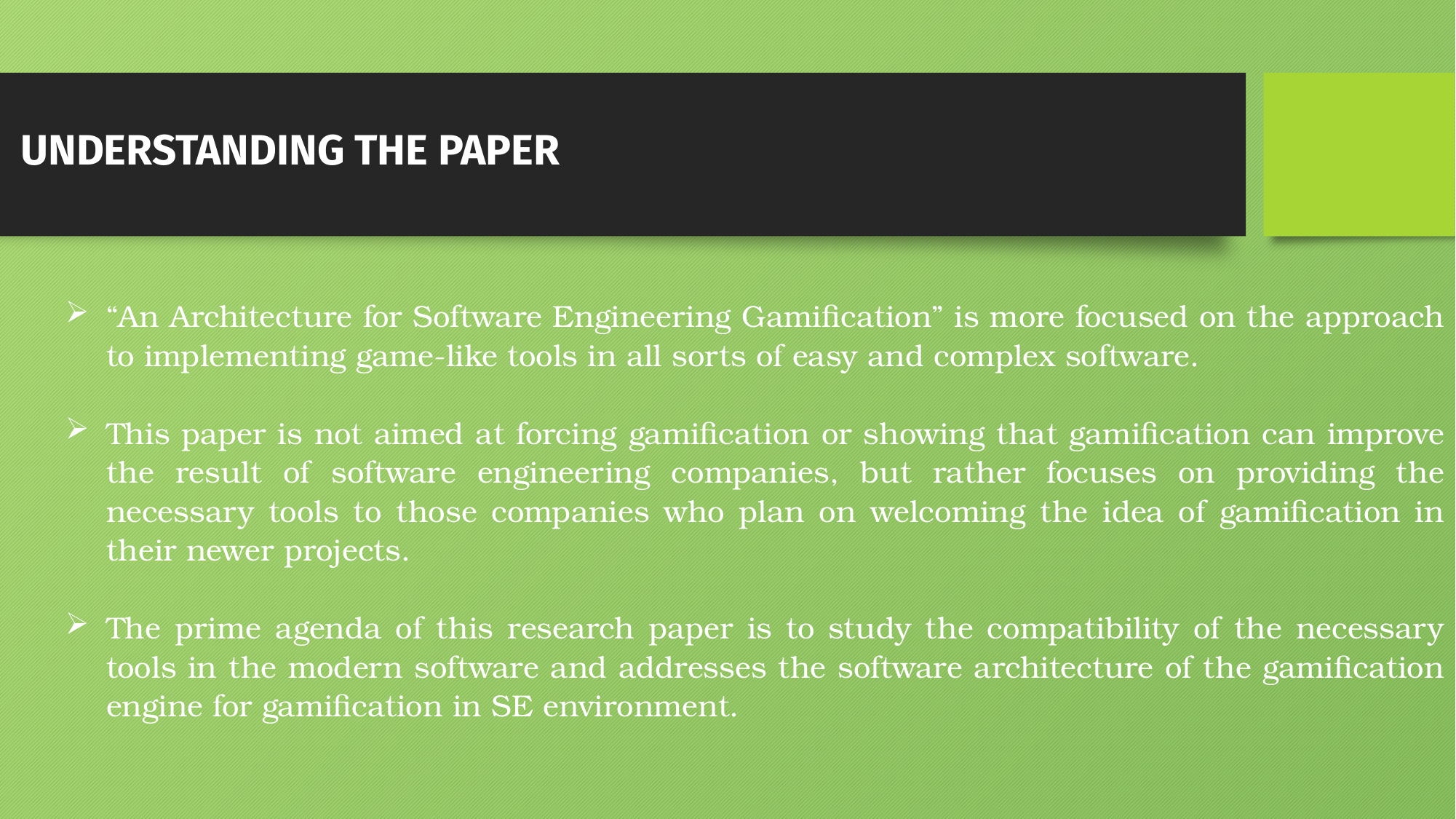

UNDERSTANDING THE PAPER
“An Architecture for Software Engineering Gamification” is more focused on the approach to implementing game-like tools in all sorts of easy and complex software.

This paper is not aimed at forcing gamification or showing that gamification can improve the result of software engineering companies, but rather focuses on providing the necessary tools to those companies who plan on welcoming the idea of gamification in their newer projects.

The prime agenda of this research paper is to study the compatibility of the necessary tools in the modern software and addresses the software architecture of the gamification engine for gamification in SE environment.